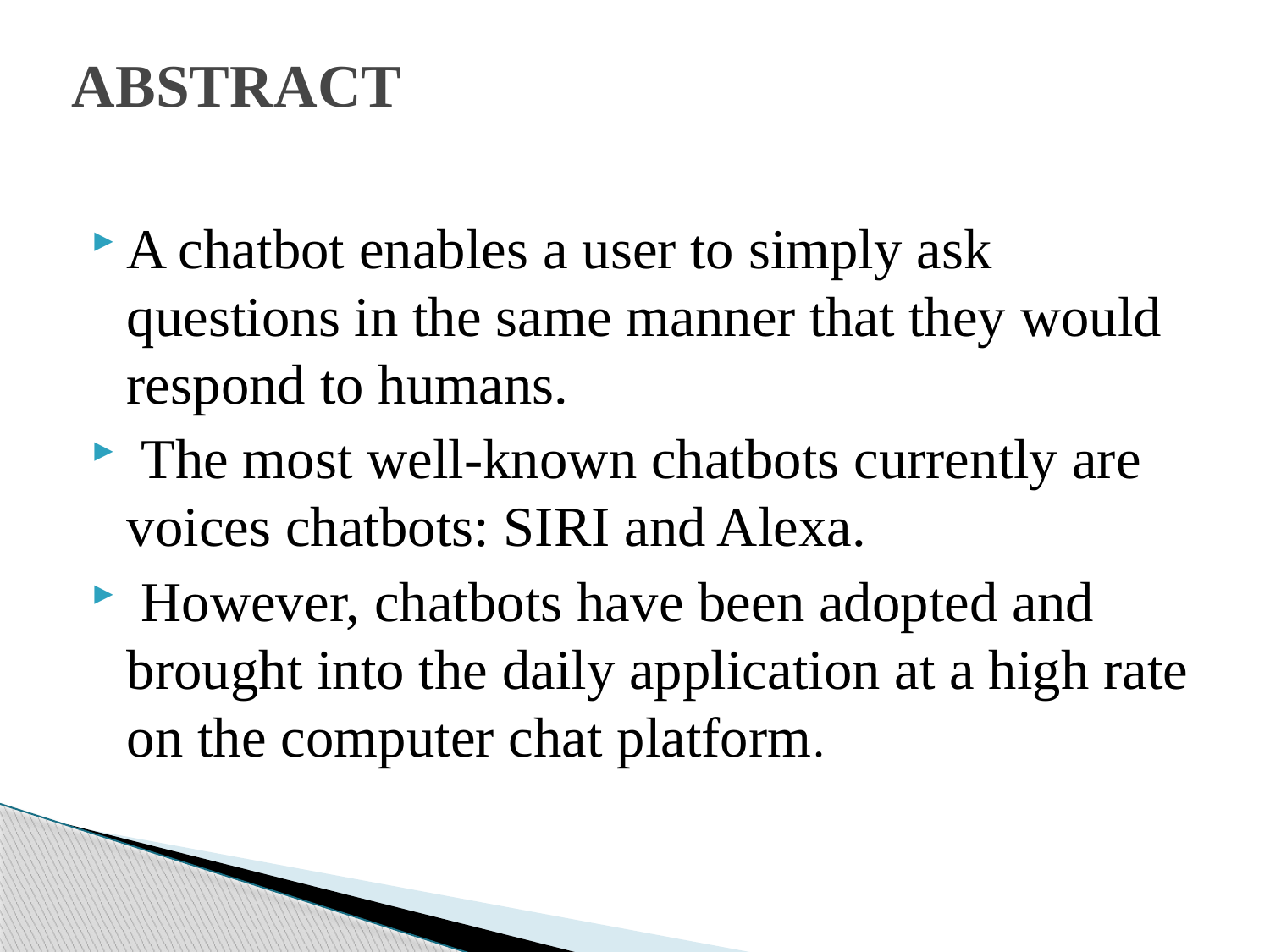

# ABSTRACT
A chatbot enables a user to simply ask questions in the same manner that they would respond to humans.
 The most well-known chatbots currently are voices chatbots: SIRI and Alexa.
 However, chatbots have been adopted and brought into the daily application at a high rate on the computer chat platform.